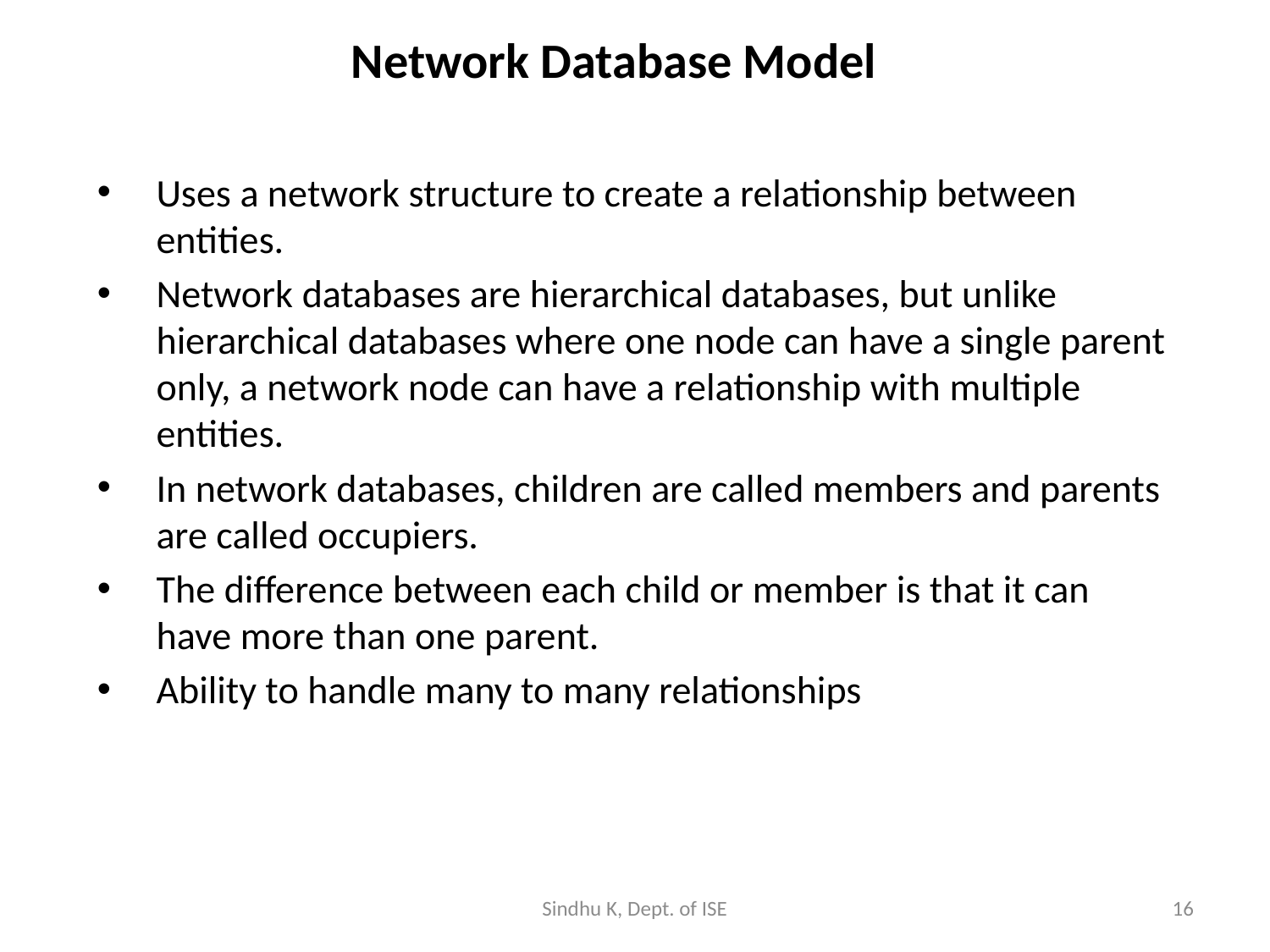

# Network Database Model

Uses a network structure to create a relationship between entities.
Network databases are hierarchical databases, but unlike hierarchical databases where one node can have a single parent only, a network node can have a relationship with multiple entities.
In network databases, children are called members and parents are called occupiers.
The difference between each child or member is that it can have more than one parent.
Ability to handle many to many relationships
Sindhu K, Dept. of ISE
16